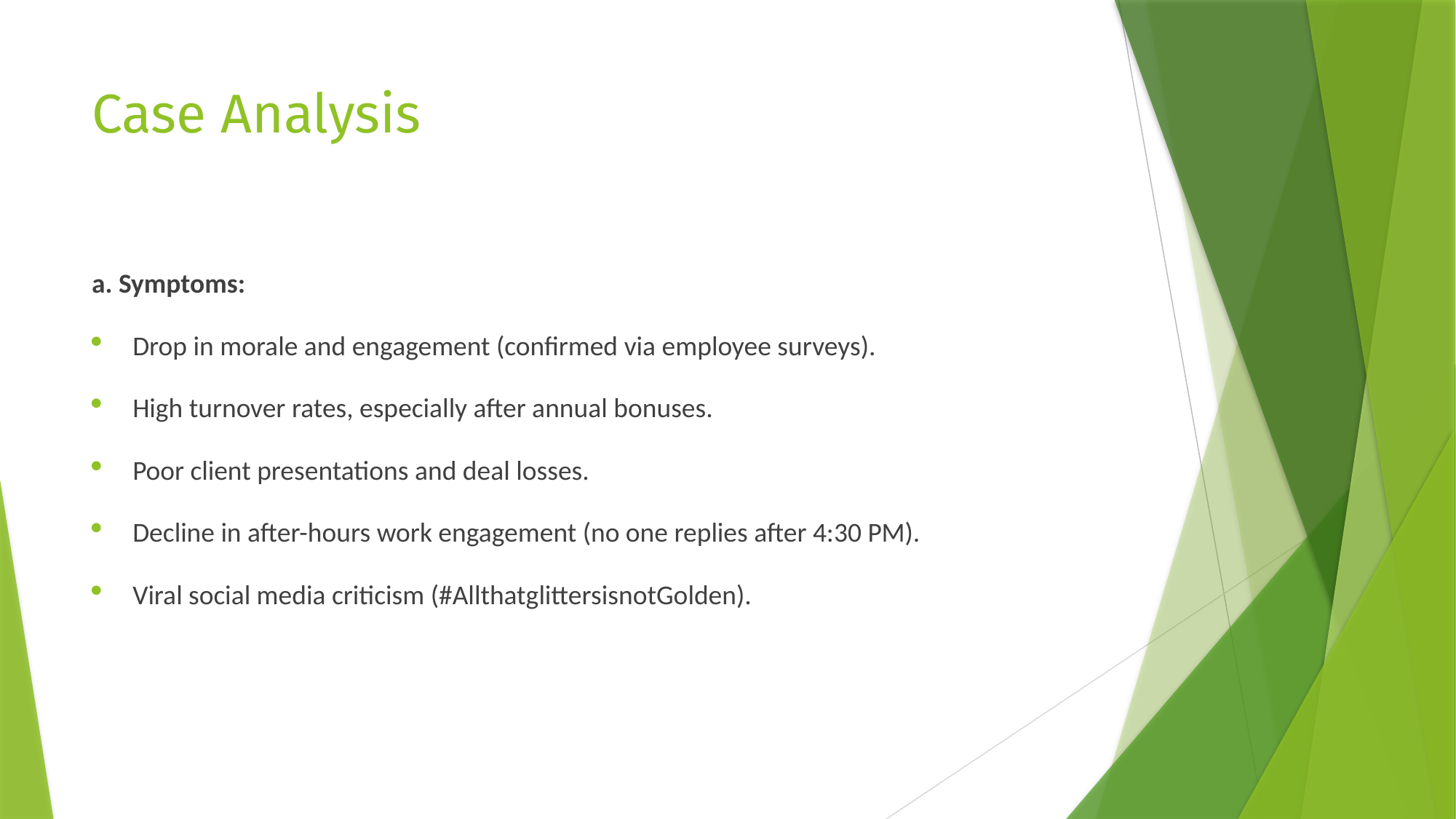

# Case Analysis
a. Symptoms:
Drop in morale and engagement (confirmed via employee surveys).
High turnover rates, especially after annual bonuses.
Poor client presentations and deal losses.
Decline in after-hours work engagement (no one replies after 4:30 PM).
Viral social media criticism (#AllthatglittersisnotGolden).